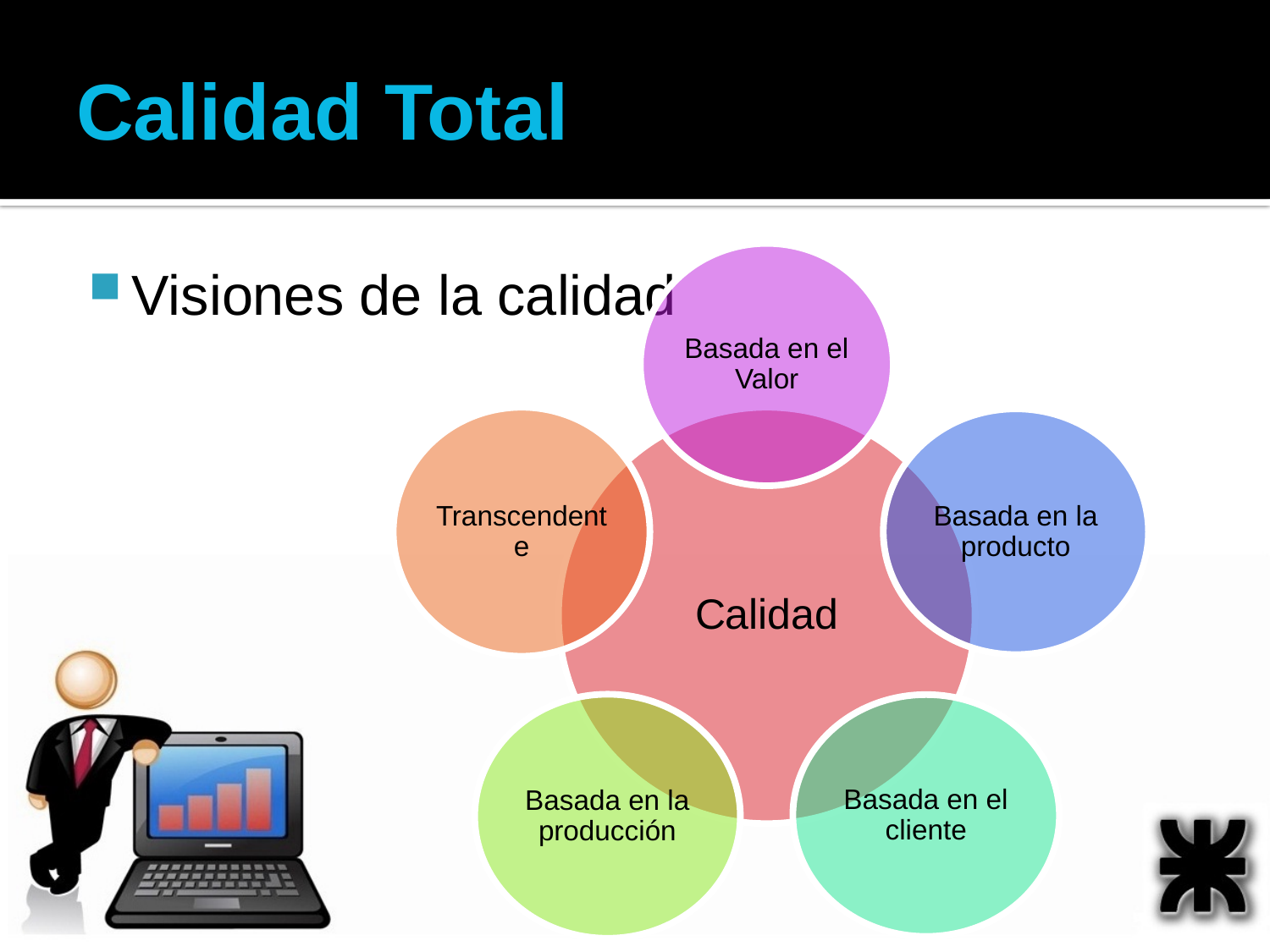

# Calidad Total
Calidad
Basada en el Valor
Basada en la producto
Basada en el cliente
Basada en la producción
Transcendente
Visiones de la calidad